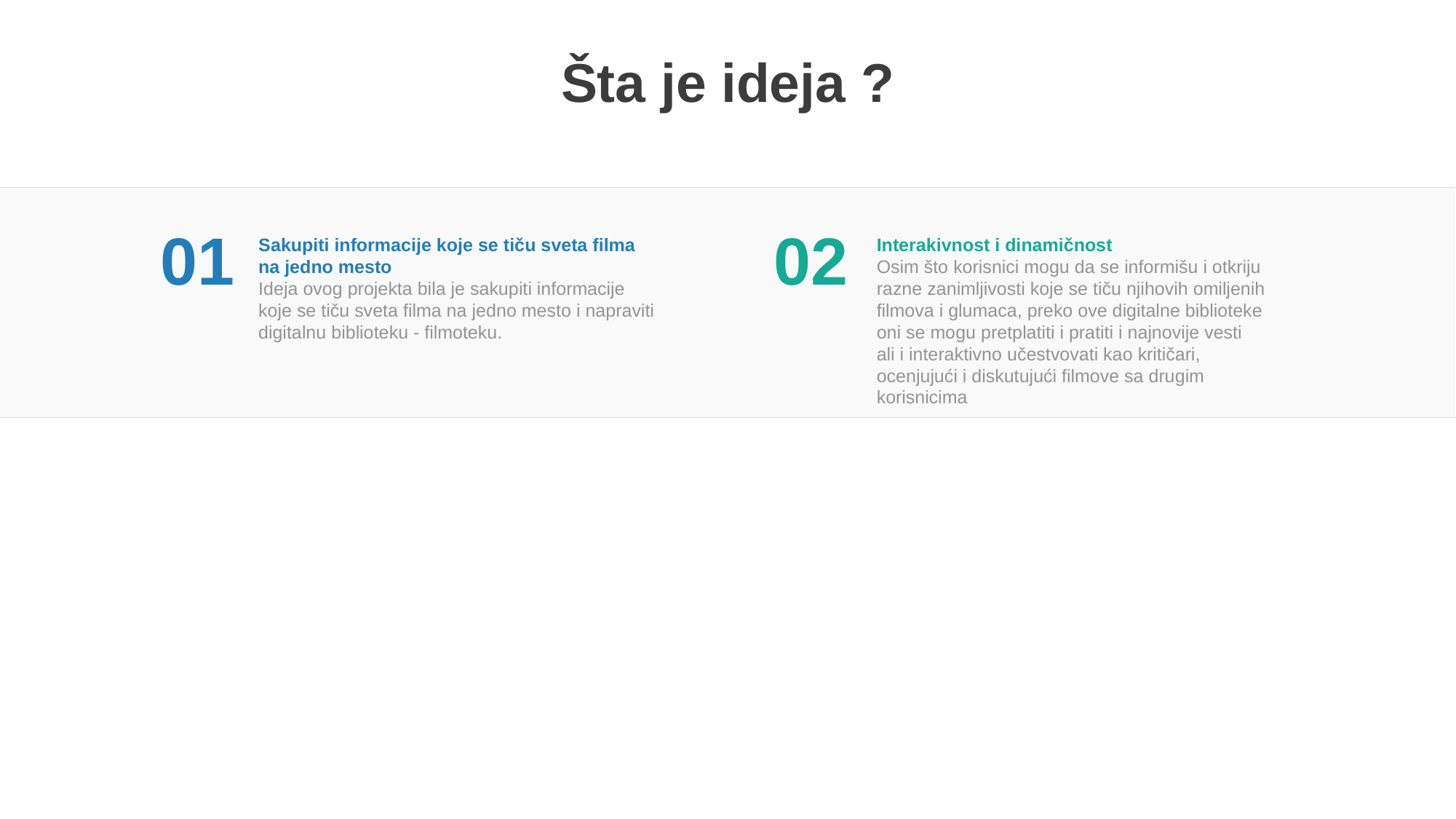

Šta je ideja ?

01
02
Sakupiti informacije koje se tiču sveta filma na jedno mesto
Ideja ovog projekta bila je sakupiti informacije koje se tiču sveta filma na jedno mesto i napraviti
digitalnu biblioteku - filmoteku.
Interakivnost i dinamičnost
Osim što korisnici mogu da se informišu i otkriju razne zanimljivosti koje se tiču njihovih omiljenih
filmova i glumaca, preko ove digitalne biblioteke oni se mogu pretplatiti i pratiti i najnovije vesti
ali i interaktivno učestvovati kao kritičari, ocenjujući i diskutujući filmove sa drugim korisnicima